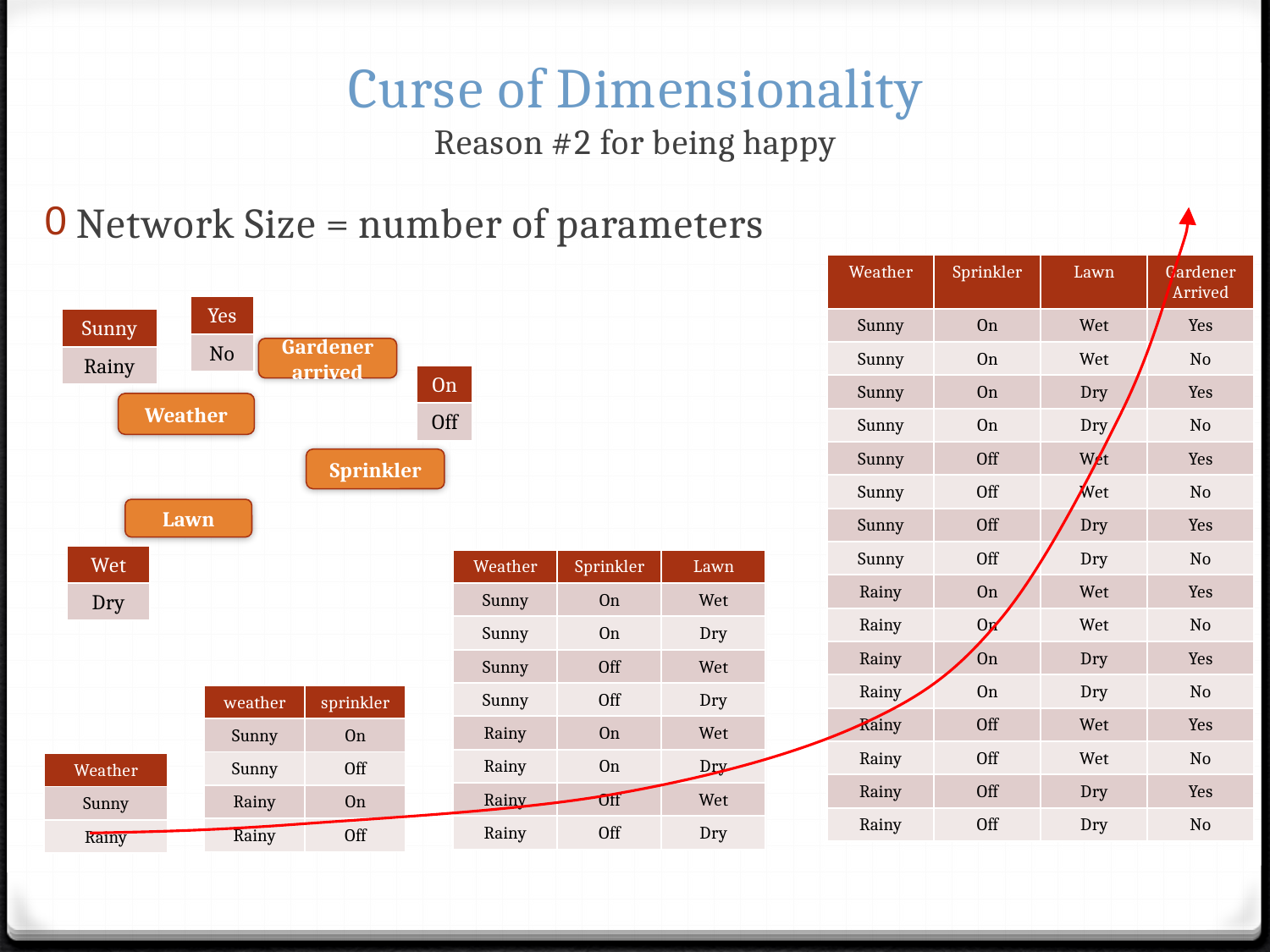

# Curse of Dimensionality Reason #2 for being happy
Network Size = number of parameters

| Weather | Sprinkler | Lawn | Gardener Arrived |
| --- | --- | --- | --- |
| Sunny | On | Wet | Yes |
| Sunny | On | Wet | No |
| Sunny | On | Dry | Yes |
| Sunny | On | Dry | No |
| Sunny | Off | Wet | Yes |
| Sunny | Off | Wet | No |
| Sunny | Off | Dry | Yes |
| Sunny | Off | Dry | No |
| Rainy | On | Wet | Yes |
| Rainy | On | Wet | No |
| Rainy | On | Dry | Yes |
| Rainy | On | Dry | No |
| Rainy | Off | Wet | Yes |
| Rainy | Off | Wet | No |
| Rainy | Off | Dry | Yes |
| Rainy | Off | Dry | No |
| Yes |
| --- |
| No |
| Sunny |
| --- |
| Rainy |
Gardener arrived
| On |
| --- |
| Off |
Weather
Sprinkler
Lawn
| Wet |
| --- |
| Dry |
| Weather | Sprinkler | Lawn |
| --- | --- | --- |
| Sunny | On | Wet |
| Sunny | On | Dry |
| Sunny | Off | Wet |
| Sunny | Off | Dry |
| Rainy | On | Wet |
| Rainy | On | Dry |
| Rainy | Off | Wet |
| Rainy | Off | Dry |
| weather | sprinkler |
| --- | --- |
| Sunny | On |
| Sunny | Off |
| Rainy | On |
| Rainy | Off |
| Weather |
| --- |
| Sunny |
| Rainy |